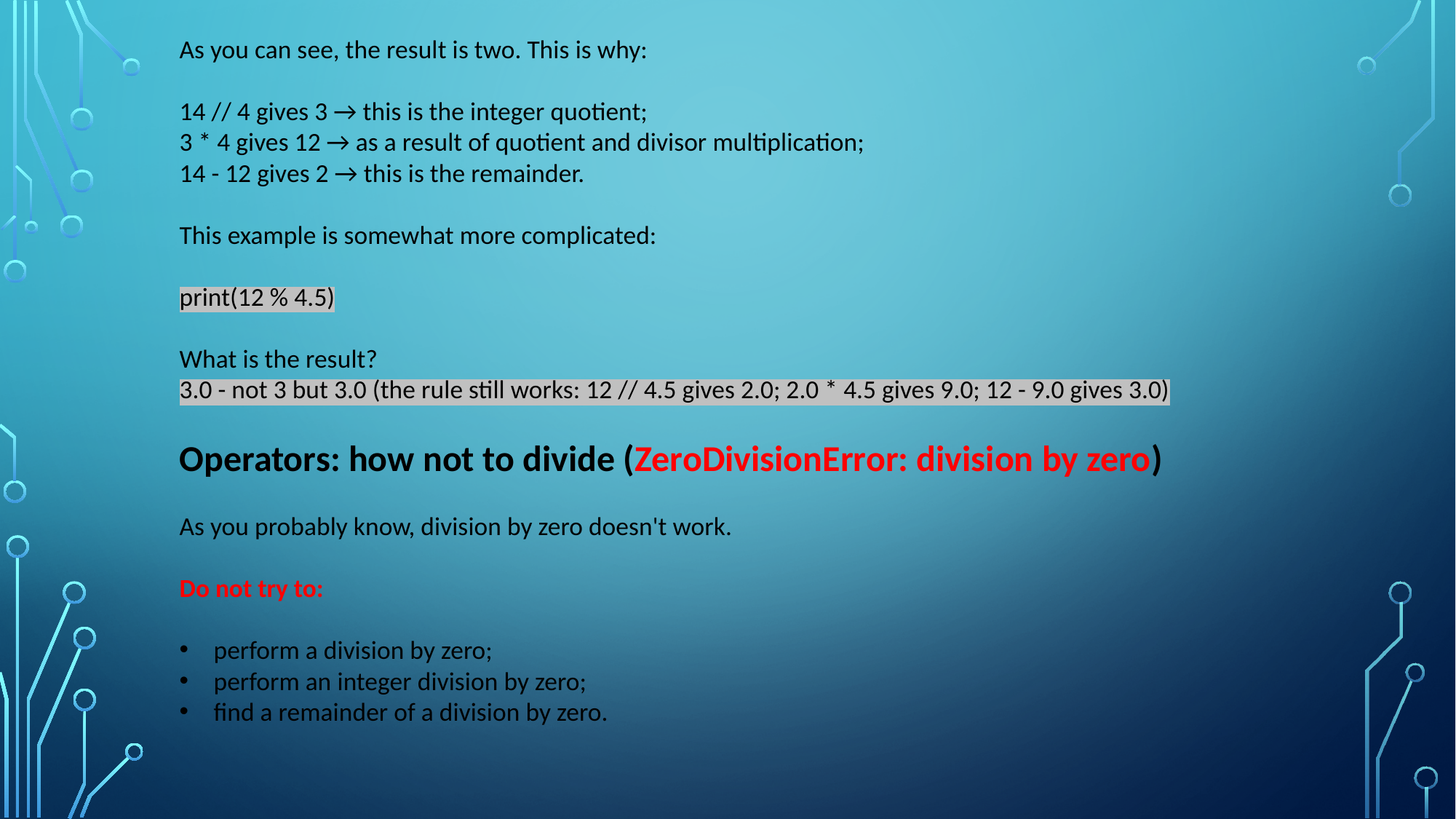

As you can see, the result is two. This is why:

14 // 4 gives 3 → this is the integer quotient;
3 * 4 gives 12 → as a result of quotient and divisor multiplication;
14 - 12 gives 2 → this is the remainder.

This example is somewhat more complicated:

print(12 % 4.5)

What is the result?
3.0 - not 3 but 3.0 (the rule still works: 12 // 4.5 gives 2.0; 2.0 * 4.5 gives 9.0; 12 - 9.0 gives 3.0)

Operators: how not to divide (ZeroDivisionError: division by zero)

As you probably know, division by zero doesn't work.

Do not try to:

perform a division by zero;
perform an integer division by zero;
find a remainder of a division by zero.